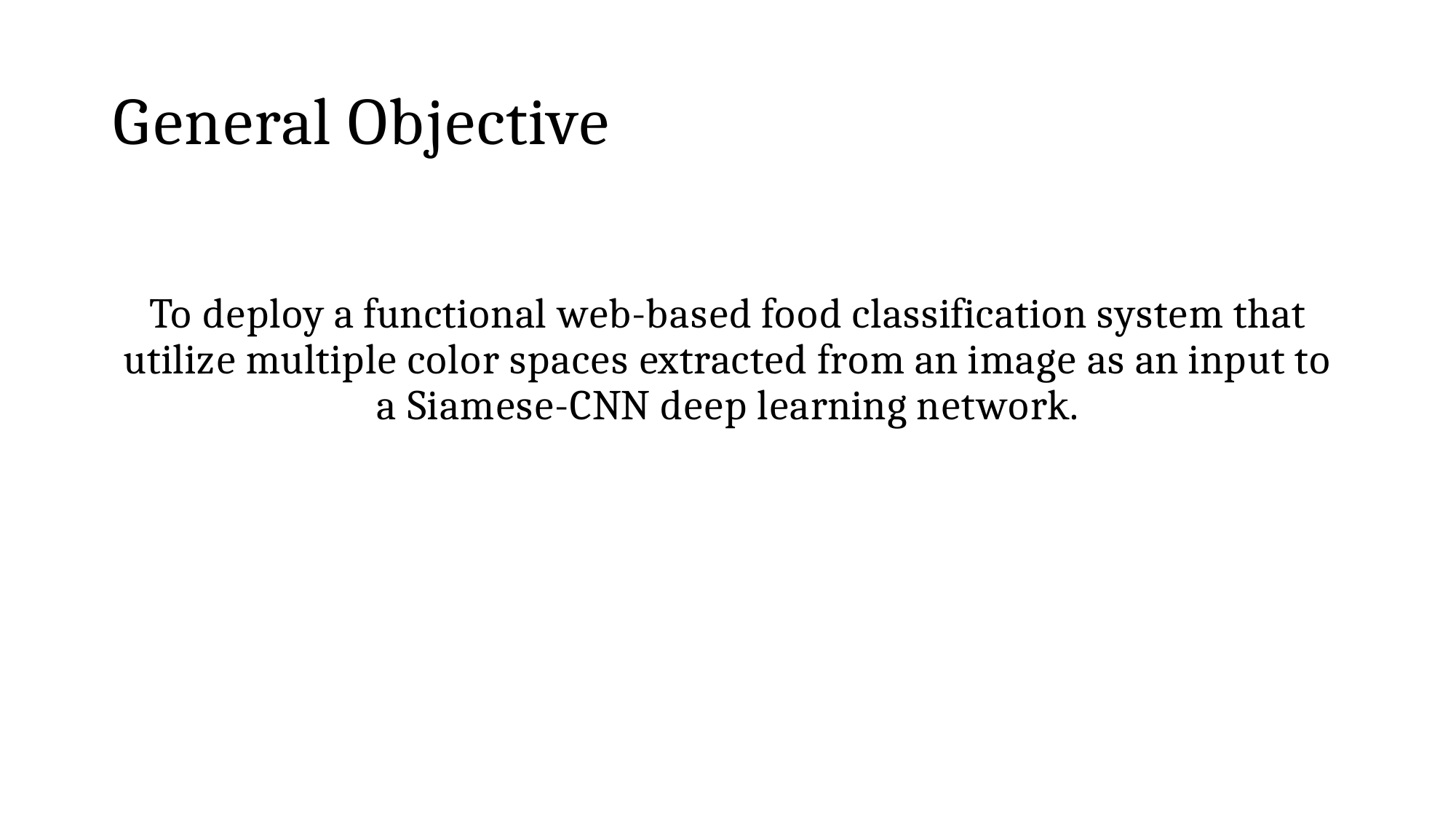

# General Objective

To deploy a functional web-based food classification system that utilize multiple color spaces extracted from an image as an input to a Siamese-CNN deep learning network.